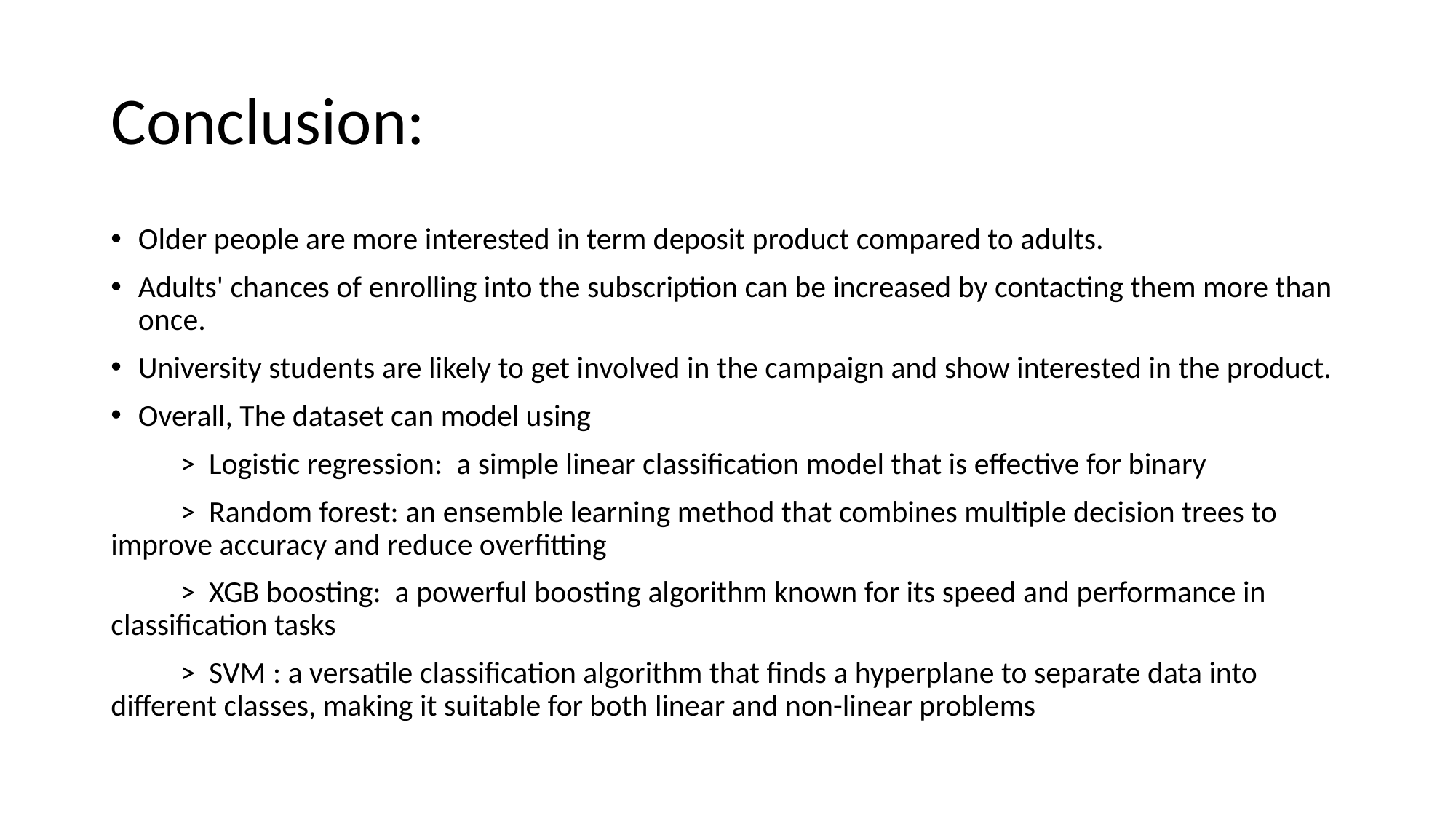

# Conclusion:
Older people are more interested in term deposit product compared to adults.
Adults' chances of enrolling into the subscription can be increased by contacting them more than once.
University students are likely to get involved in the campaign and show interested in the product.
Overall, The dataset can model using
          >  Logistic regression:  a simple linear classification model that is effective for binary
          >  Random forest: an ensemble learning method that combines multiple decision trees to improve accuracy and reduce overfitting
          >  XGB boosting:  a powerful boosting algorithm known for its speed and performance in classification tasks
          >  SVM : a versatile classification algorithm that finds a hyperplane to separate data into different classes, making it suitable for both linear and non-linear problems